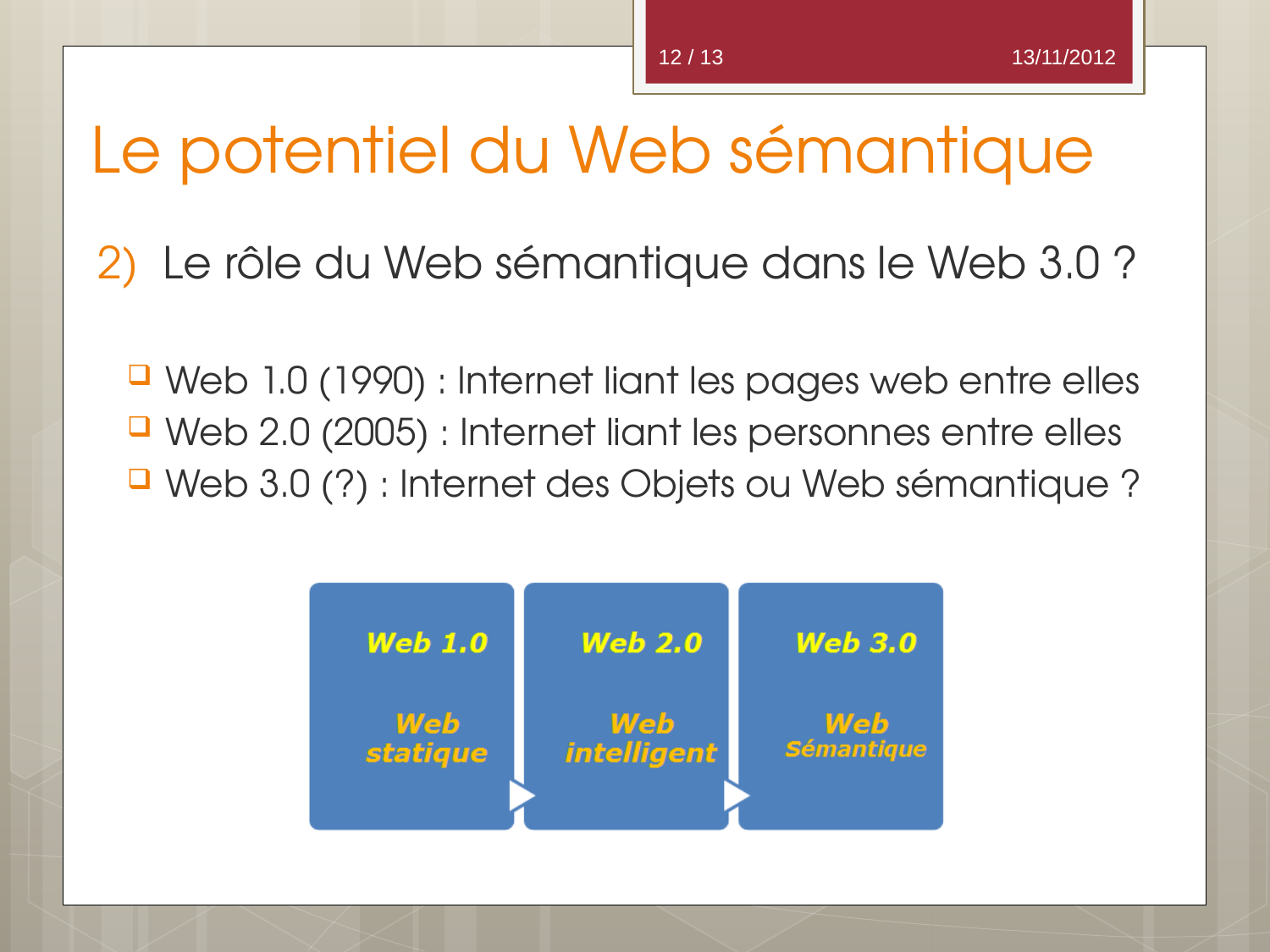

12 / 13
13/11/2012
# Le potentiel du Web sémantique
 2)  Le rôle du Web sémantique dans le Web 3.0 ?

Web 1.0 (1990) : Internet liant les pages web entre elles
Web 2.0 (2005) : Internet liant les personnes entre elles
Web 3.0 (?) : Internet des Objets ou Web sémantique ?